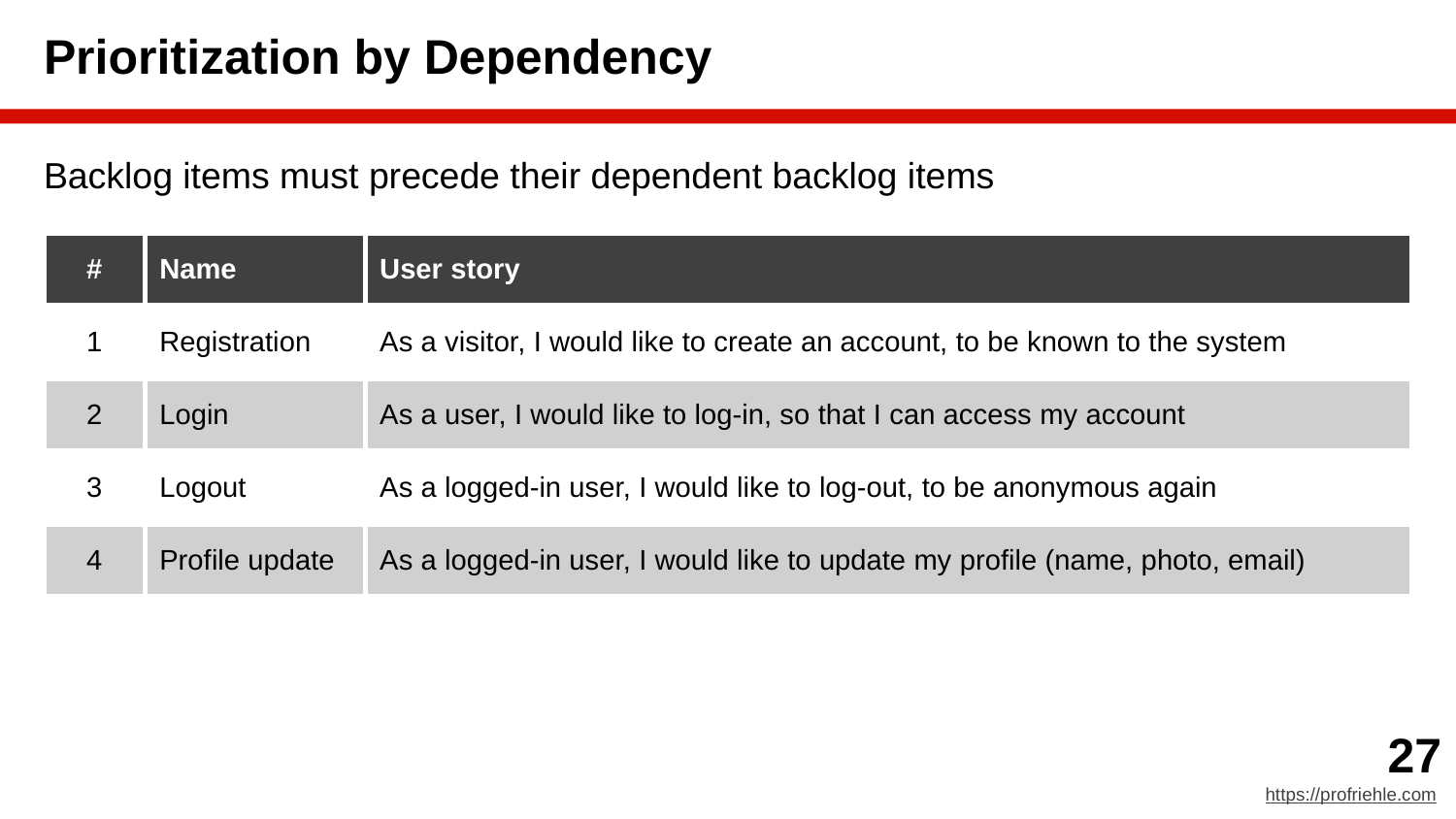

# Prioritization by Dependency
Backlog items must precede their dependent backlog items

| # | Name | User story |
| --- | --- | --- |
| 1 | Registration | As a visitor, I would like to create an account, to be known to the system |
| 2 | Login | As a user, I would like to log-in, so that I can access my account |
| 3 | Logout | As a logged-in user, I would like to log-out, to be anonymous again |
| 4 | Profile update | As a logged-in user, I would like to update my profile (name, photo, email) |
27
https://profriehle.com